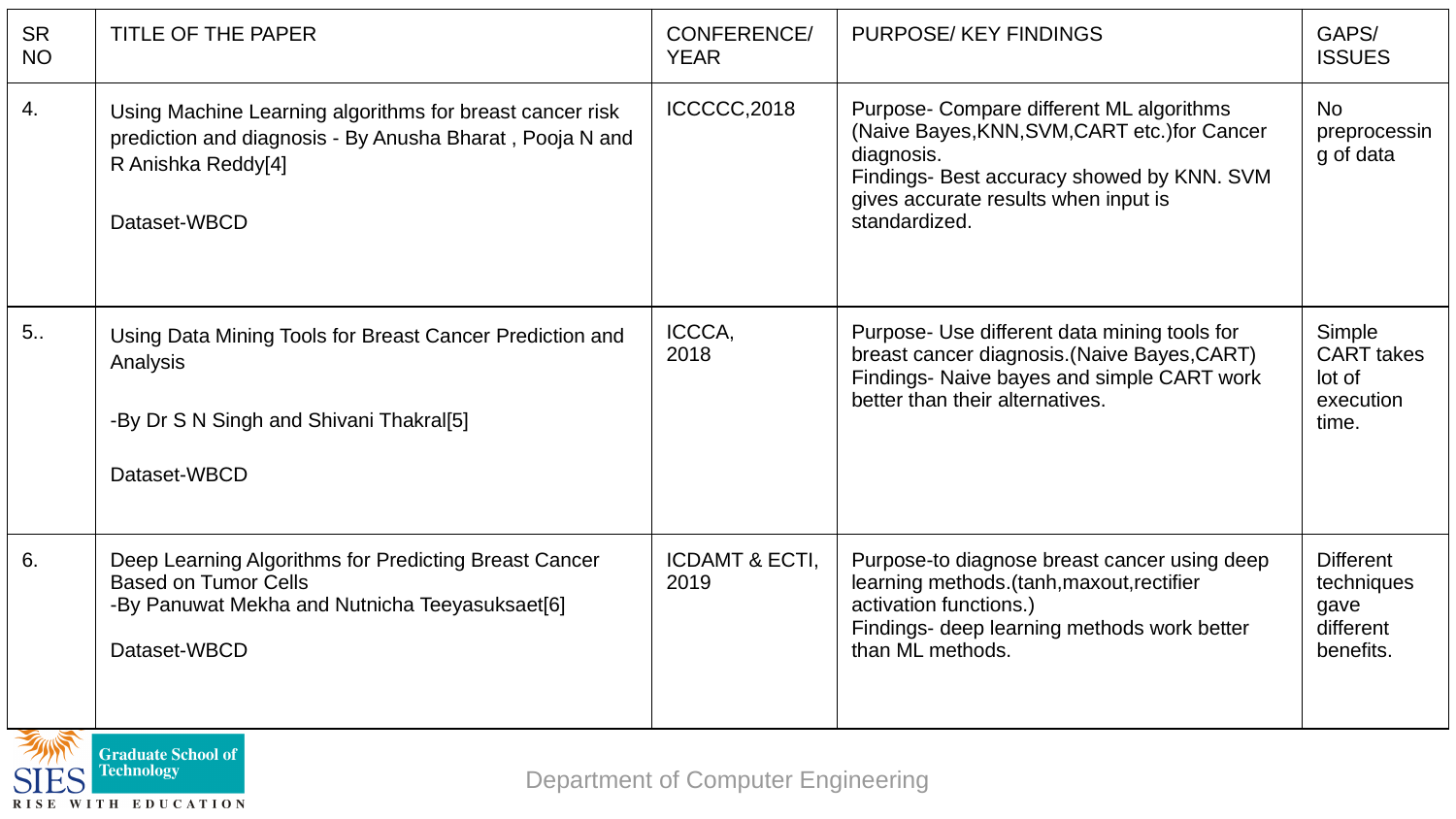

| SR NO | TITLE OF THE PAPER | CONFERENCE/YEAR | PURPOSE/ KEY FINDINGS | GAPS/ ISSUES |
| --- | --- | --- | --- | --- |
| 4. | Using Machine Learning algorithms for breast cancer risk prediction and diagnosis - By Anusha Bharat , Pooja N and R Anishka Reddy[4] Dataset-WBCD | ICCCCC,2018 | Purpose- Compare different ML algorithms (Naive Bayes,KNN,SVM,CART etc.)for Cancer diagnosis. Findings- Best accuracy showed by KNN. SVM gives accurate results when input is standardized. | No preprocessing of data |
| 5.. | Using Data Mining Tools for Breast Cancer Prediction and Analysis -By Dr S N Singh and Shivani Thakral[5] Dataset-WBCD | ICCCA, 2018 | Purpose- Use different data mining tools for breast cancer diagnosis.(Naive Bayes,CART) Findings- Naive bayes and simple CART work better than their alternatives. | Simple CART takes lot of execution time. |
| 6. | Deep Learning Algorithms for Predicting Breast Cancer Based on Tumor Cells -By Panuwat Mekha and Nutnicha Teeyasuksaet[6] Dataset-WBCD | ICDAMT & ECTI, 2019 | Purpose-to diagnose breast cancer using deep learning methods.(tanh,maxout,rectifier activation functions.) Findings- deep learning methods work better than ML methods. | Different techniques gave different benefits. |